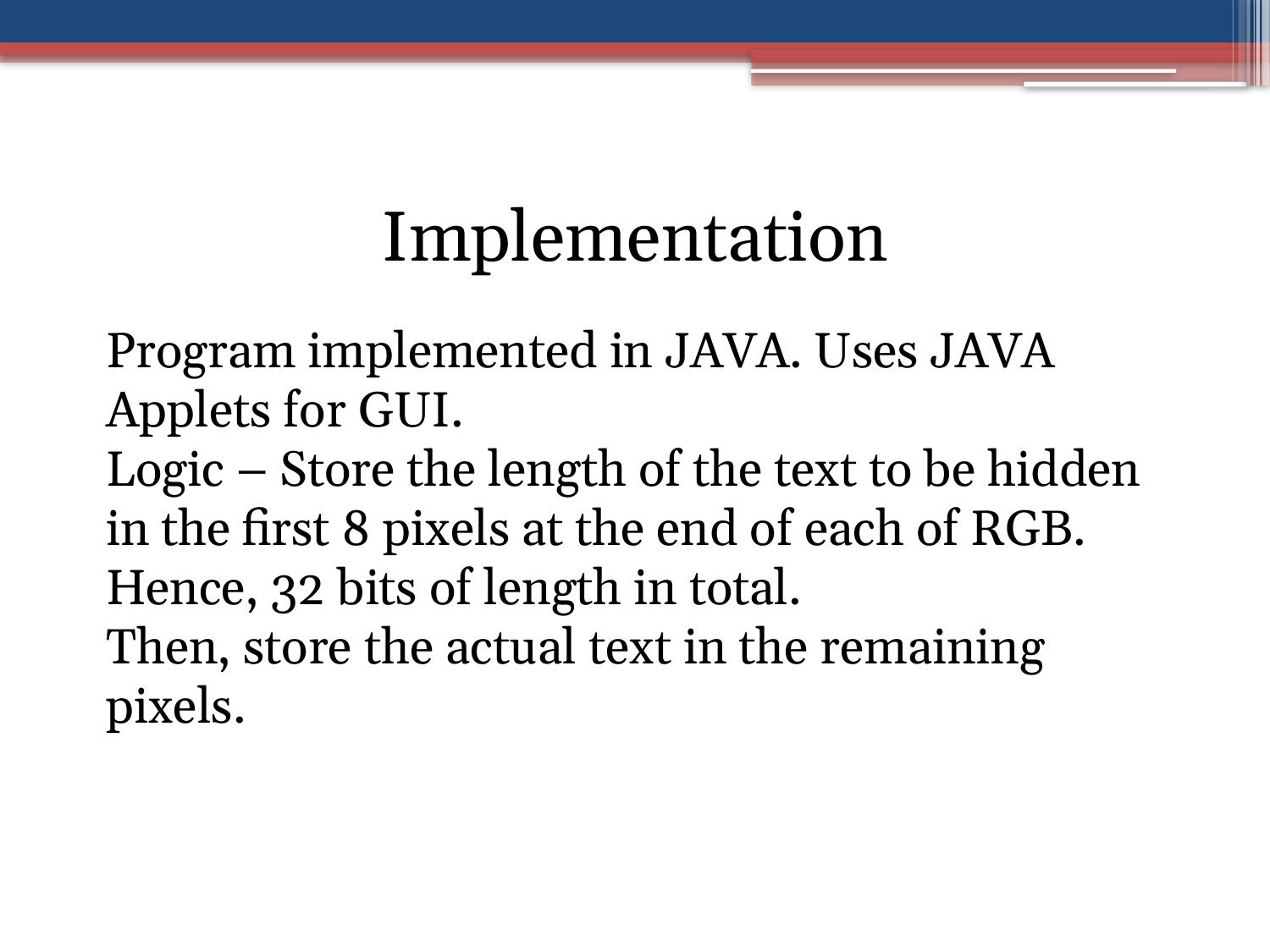

Implementation
Program implemented in JAVA. Uses JAVA Applets for GUI.
Logic – Store the length of the text to be hidden in the first 8 pixels at the end of each of RGB. Hence, 32 bits of length in total.
Then, store the actual text in the remaining pixels.